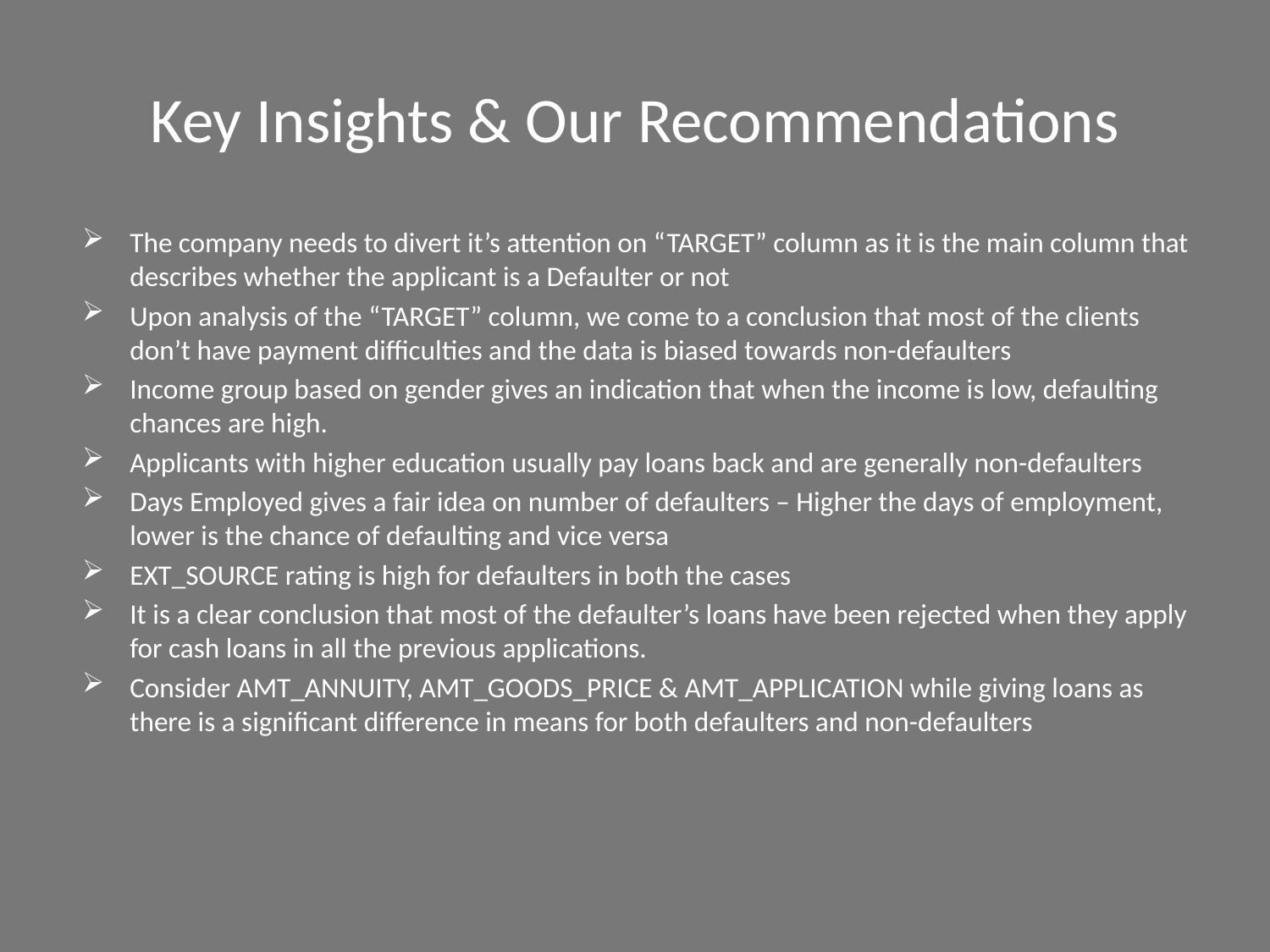

# Key Insights & Our Recommendations
The company needs to divert it’s attention on “TARGET” column as it is the main column that describes whether the applicant is a Defaulter or not
Upon analysis of the “TARGET” column, we come to a conclusion that most of the clients don’t have payment difficulties and the data is biased towards non-defaulters
Income group based on gender gives an indication that when the income is low, defaulting chances are high.
Applicants with higher education usually pay loans back and are generally non-defaulters
Days Employed gives a fair idea on number of defaulters – Higher the days of employment, lower is the chance of defaulting and vice versa
EXT_SOURCE rating is high for defaulters in both the cases
It is a clear conclusion that most of the defaulter’s loans have been rejected when they apply for cash loans in all the previous applications.
Consider AMT_ANNUITY, AMT_GOODS_PRICE & AMT_APPLICATION while giving loans as there is a significant difference in means for both defaulters and non-defaulters